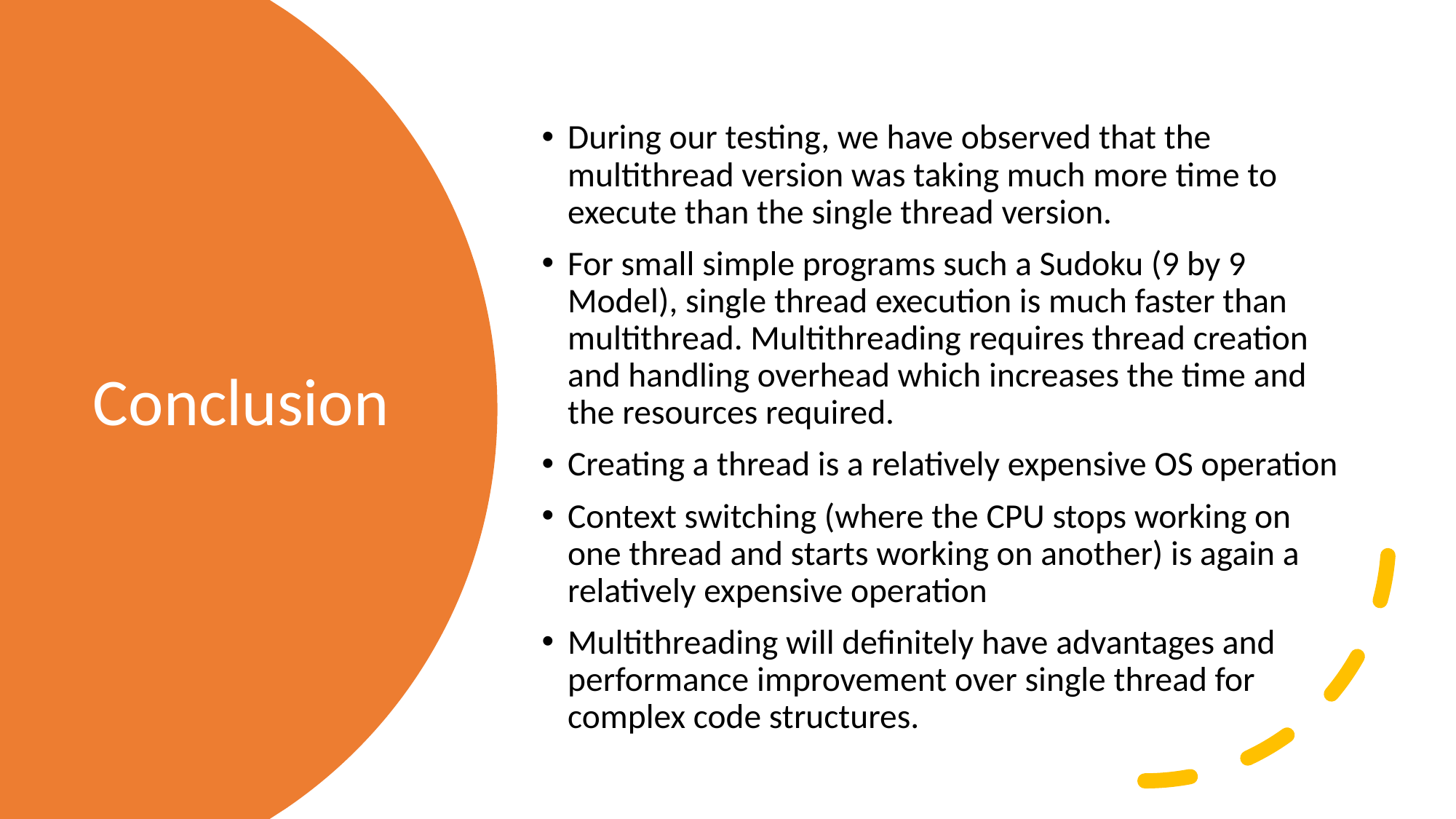

During our testing, we have observed that the multithread version was taking much more time to execute than the single thread version.
For small simple programs such a Sudoku (9 by 9 Model), single thread execution is much faster than multithread. Multithreading requires thread creation and handling overhead which increases the time and the resources required.
Creating a thread is a relatively expensive OS operation
Context switching (where the CPU stops working on one thread and starts working on another) is again a relatively expensive operation
Multithreading will definitely have advantages and performance improvement over single thread for complex code structures.

# Conclusion